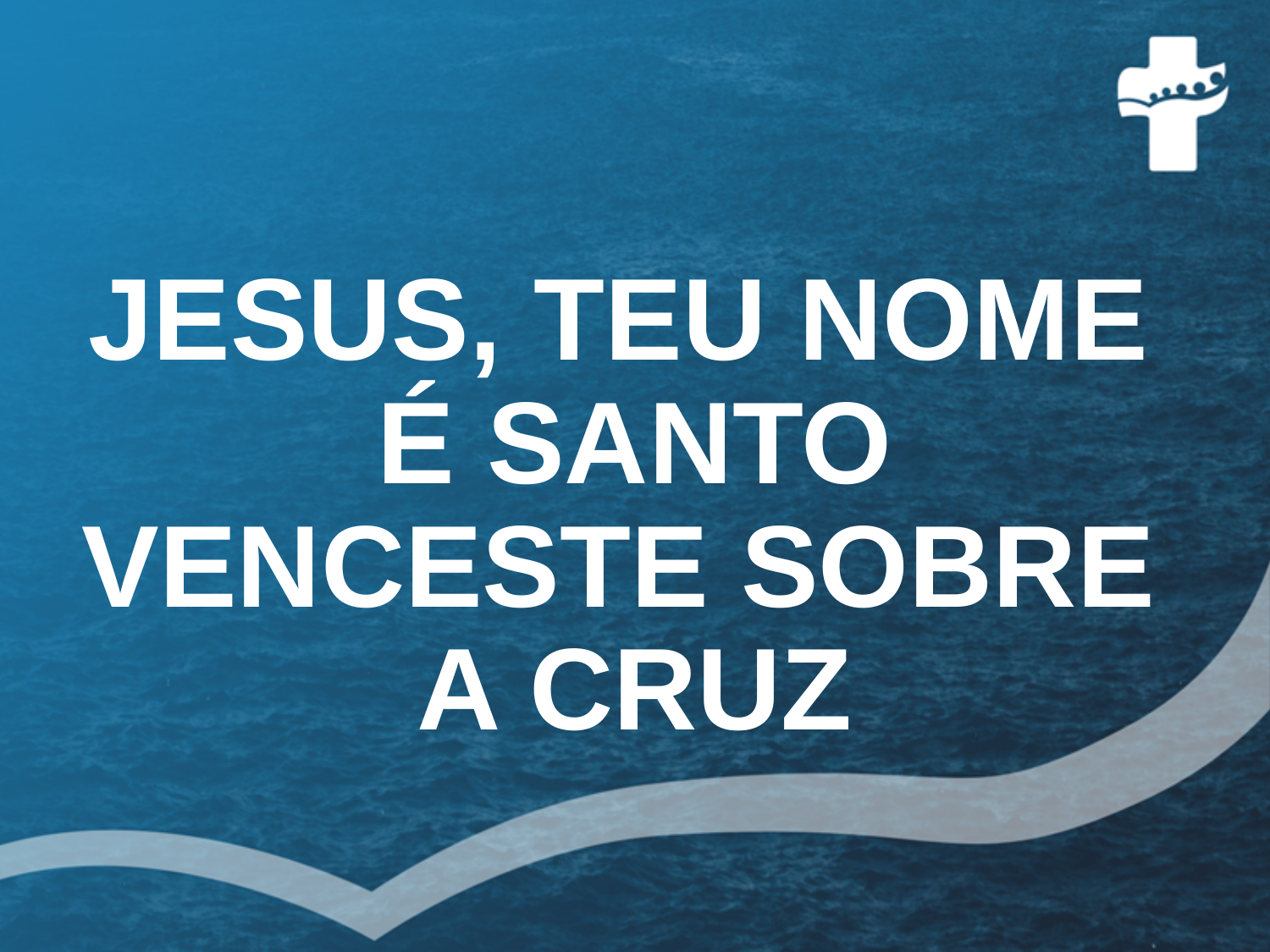

# JESUS, TEU NOME É SANTO VENCESTE SOBRE A CRUZ